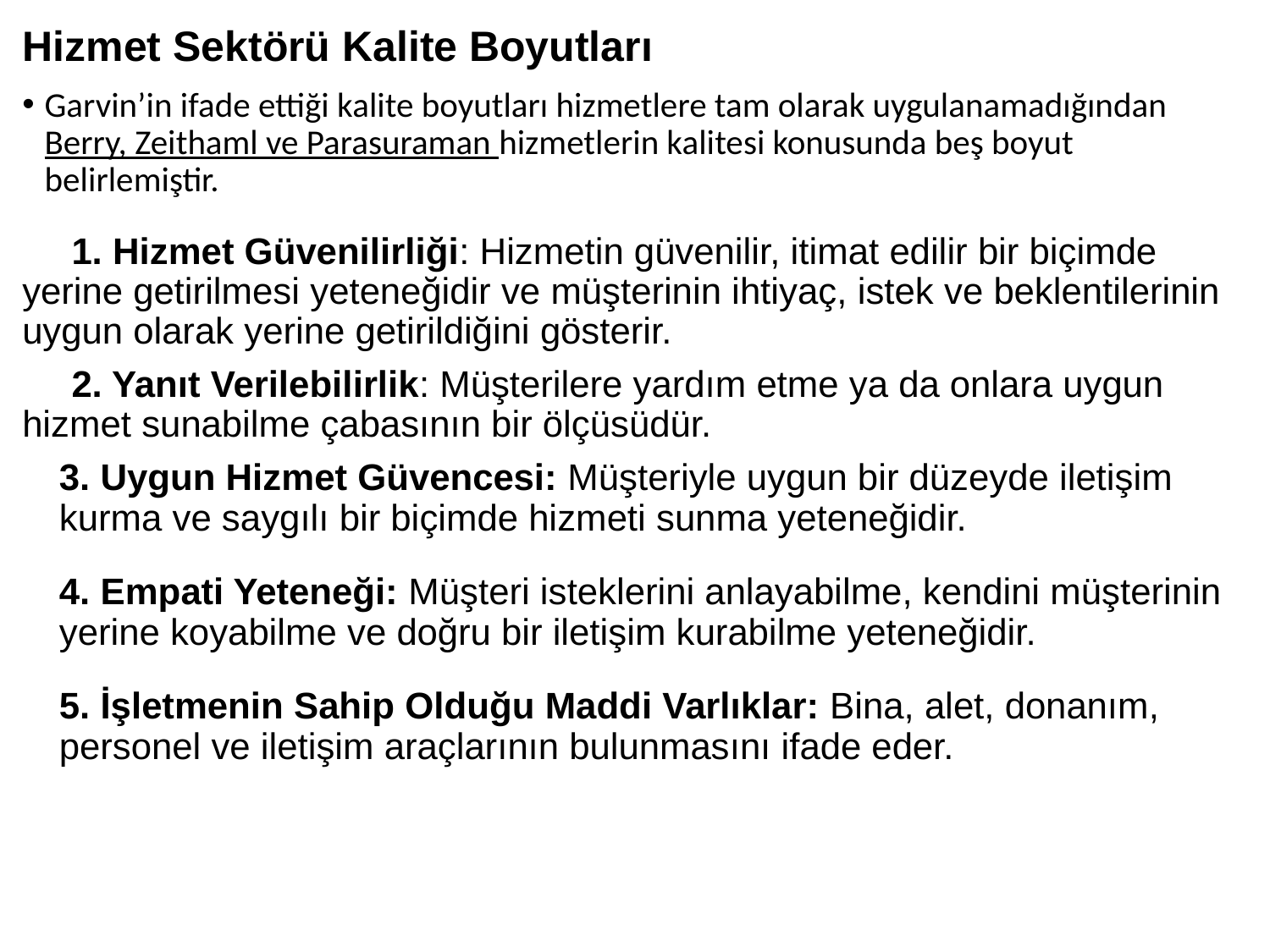

# Hizmet Sektörü Kalite Boyutları
Garvin’in ifade ettiği kalite boyutları hizmetlere tam olarak uygulanamadığından Berry, Zeithaml ve Parasuraman hizmetlerin kalitesi konusunda beş boyut belirlemiştir.
1. Hizmet Güvenilirliği: Hizmetin güvenilir, itimat edilir bir biçimde yerine getirilmesi yeteneğidir ve müşterinin ihtiyaç, istek ve beklentilerinin uygun olarak yerine getirildiğini gösterir.
2. Yanıt Verilebilirlik: Müşterilere yardım etme ya da onlara uygun hizmet sunabilme çabasının bir ölçüsüdür.
3. Uygun Hizmet Güvencesi: Müşteriyle uygun bir düzeyde iletişim kurma ve saygılı bir biçimde hizmeti sunma yeteneğidir.
4. Empati Yeteneği: Müşteri isteklerini anlayabilme, kendini müşterinin yerine koyabilme ve doğru bir iletişim kurabilme yeteneğidir.
5. İşletmenin Sahip Olduğu Maddi Varlıklar: Bina, alet, donanım, personel ve iletişim araçlarının bulunmasını ifade eder.